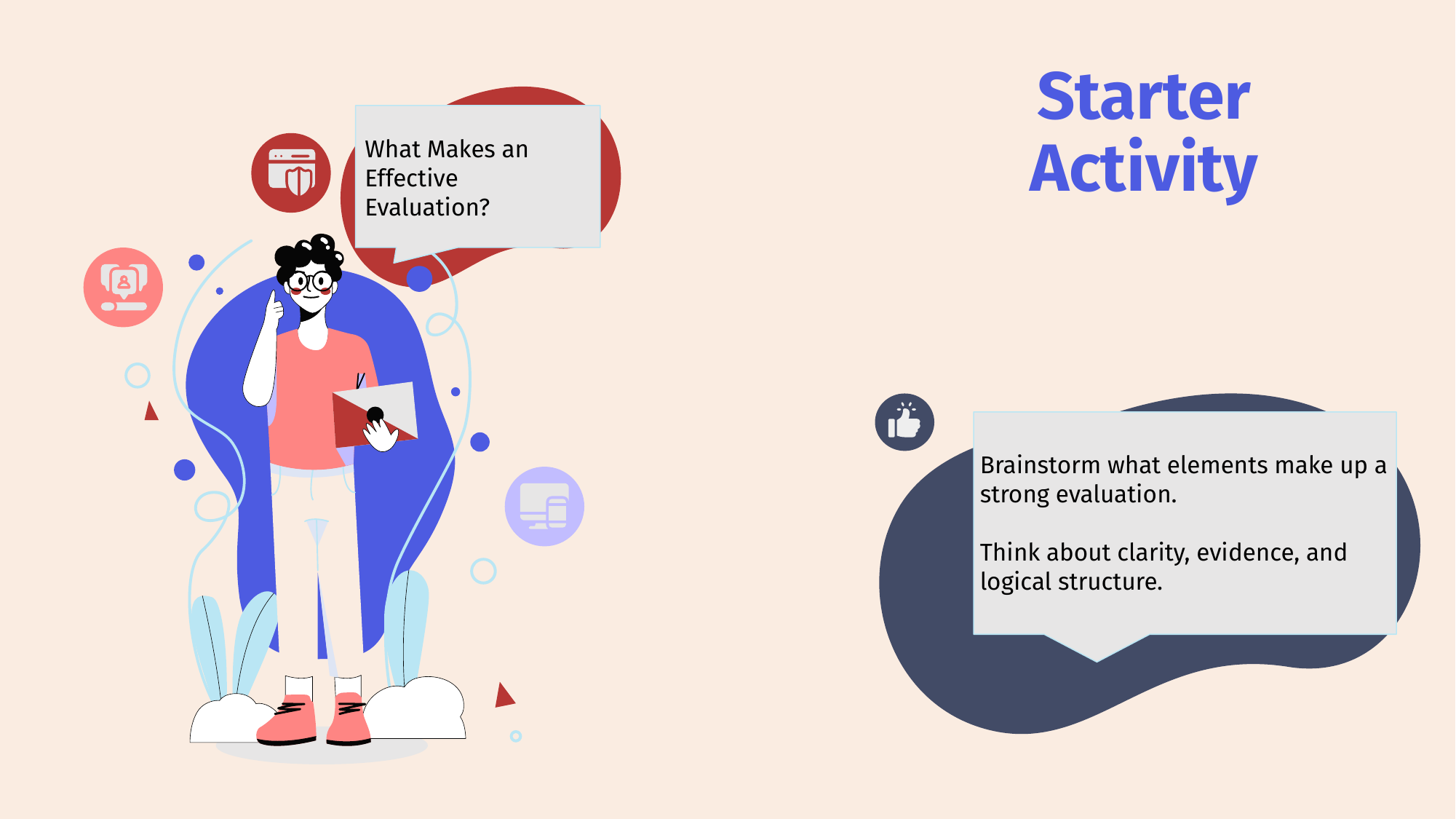

# Starter Activity

What Makes an Effective Evaluation?

Brainstorm what elements make up a strong evaluation.

Think about clarity, evidence, and logical structure.